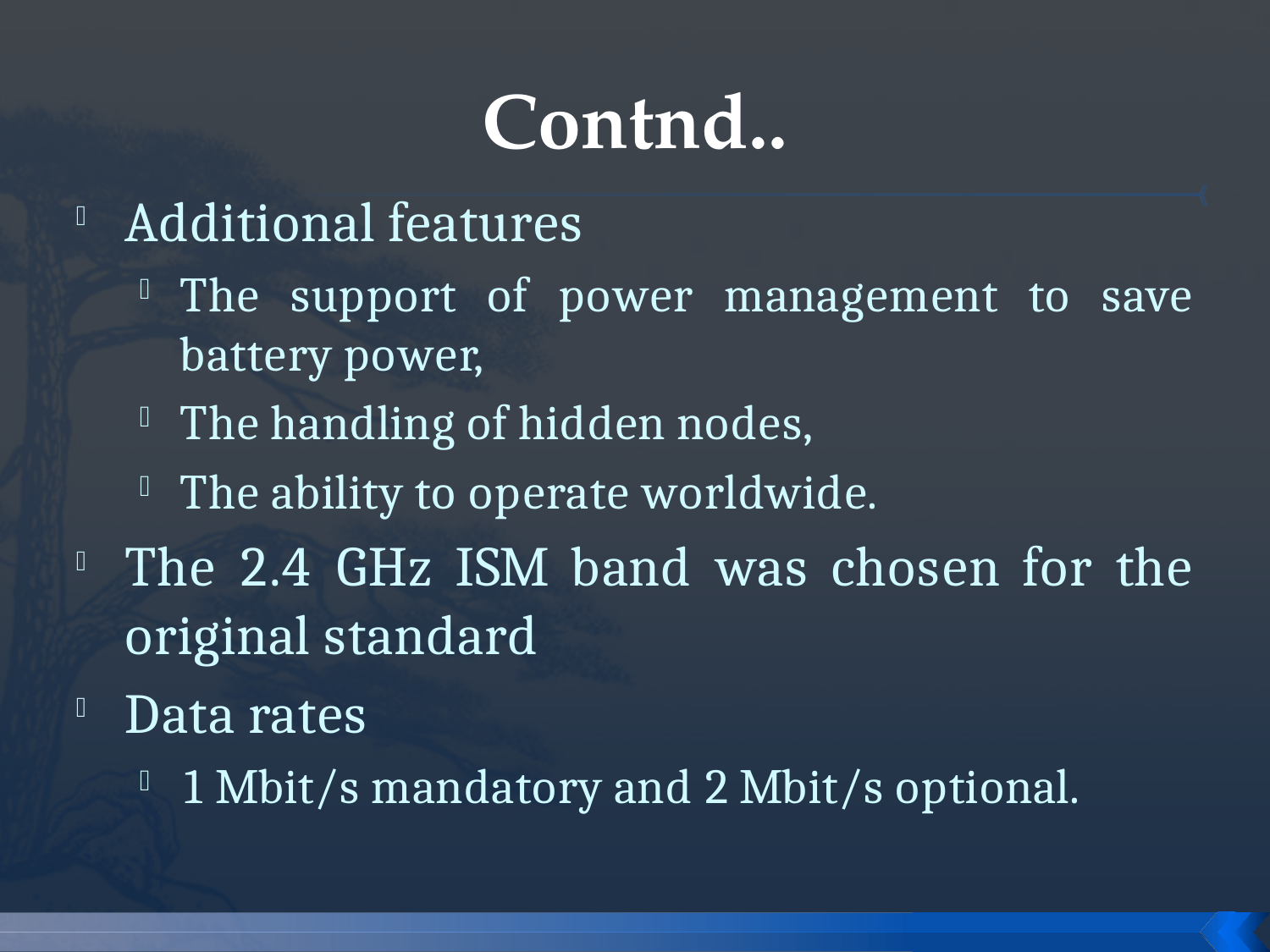

# Contnd..
Additional features
The support of power management to save battery power,
The handling of hidden nodes,
The ability to operate worldwide.
The 2.4 GHz ISM band was chosen for the original standard
Data rates
1 Mbit/s mandatory and 2 Mbit/s optional.